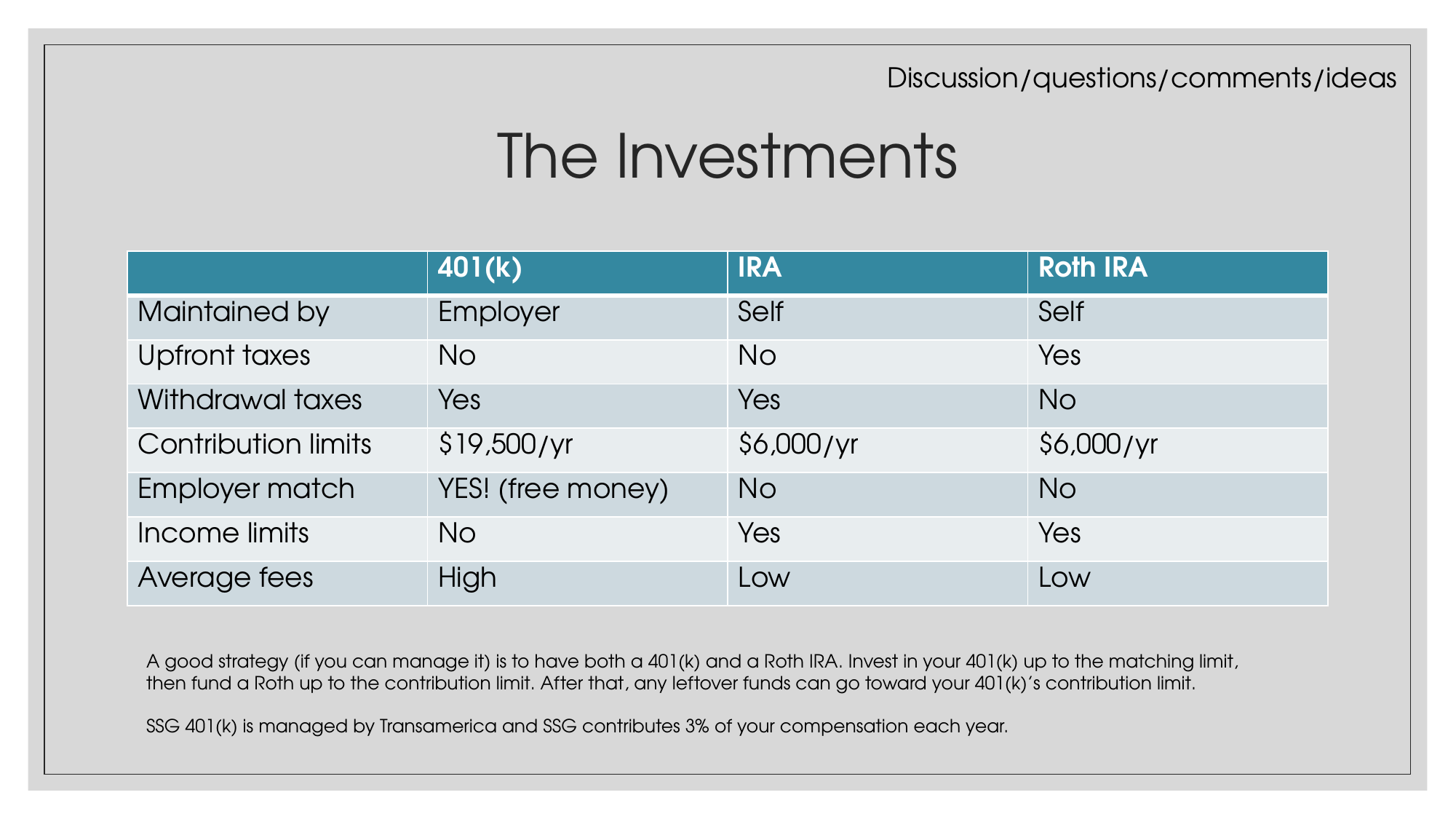

Discussion/questions/comments/ideas
# The Investments
|  | 401(k) | IRA | Roth IRA |
| --- | --- | --- | --- |
| Maintained by | Employer | Self | Self |
| Upfront taxes | No | No | Yes |
| Withdrawal taxes | Yes | Yes | No |
| Contribution limits | $19,500/yr | $6,000/yr | $6,000/yr |
| Employer match | YES! (free money) | No | No |
| Income limits | No | Yes | Yes |
| Average fees | High | Low | Low |
A good strategy (if you can manage it) is to have both a 401(k) and a Roth IRA. Invest in your 401(k) up to the matching limit,
then fund a Roth up to the contribution limit. After that, any leftover funds can go toward your 401(k)’s contribution limit.

SSG 401(k) is managed by Transamerica and SSG contributes 3% of your compensation each year.